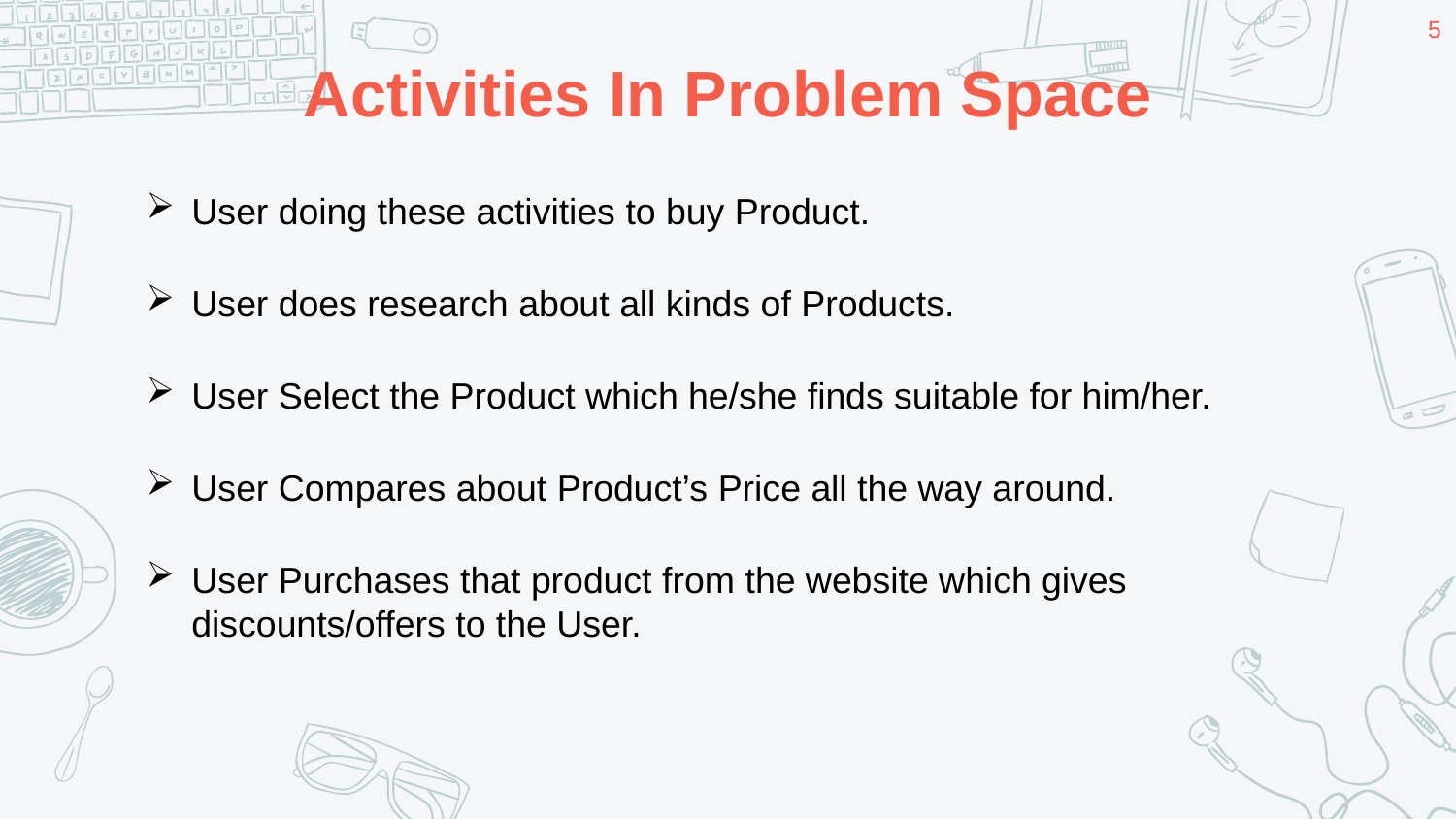

5
# Activities In Problem Space

User doing these activities to buy Product.
User does research about all kinds of Products.
User Select the Product which he/she finds suitable for him/her.
User Compares about Product’s Price all the way around.
User Purchases that product from the website which gives discounts/offers to the User.